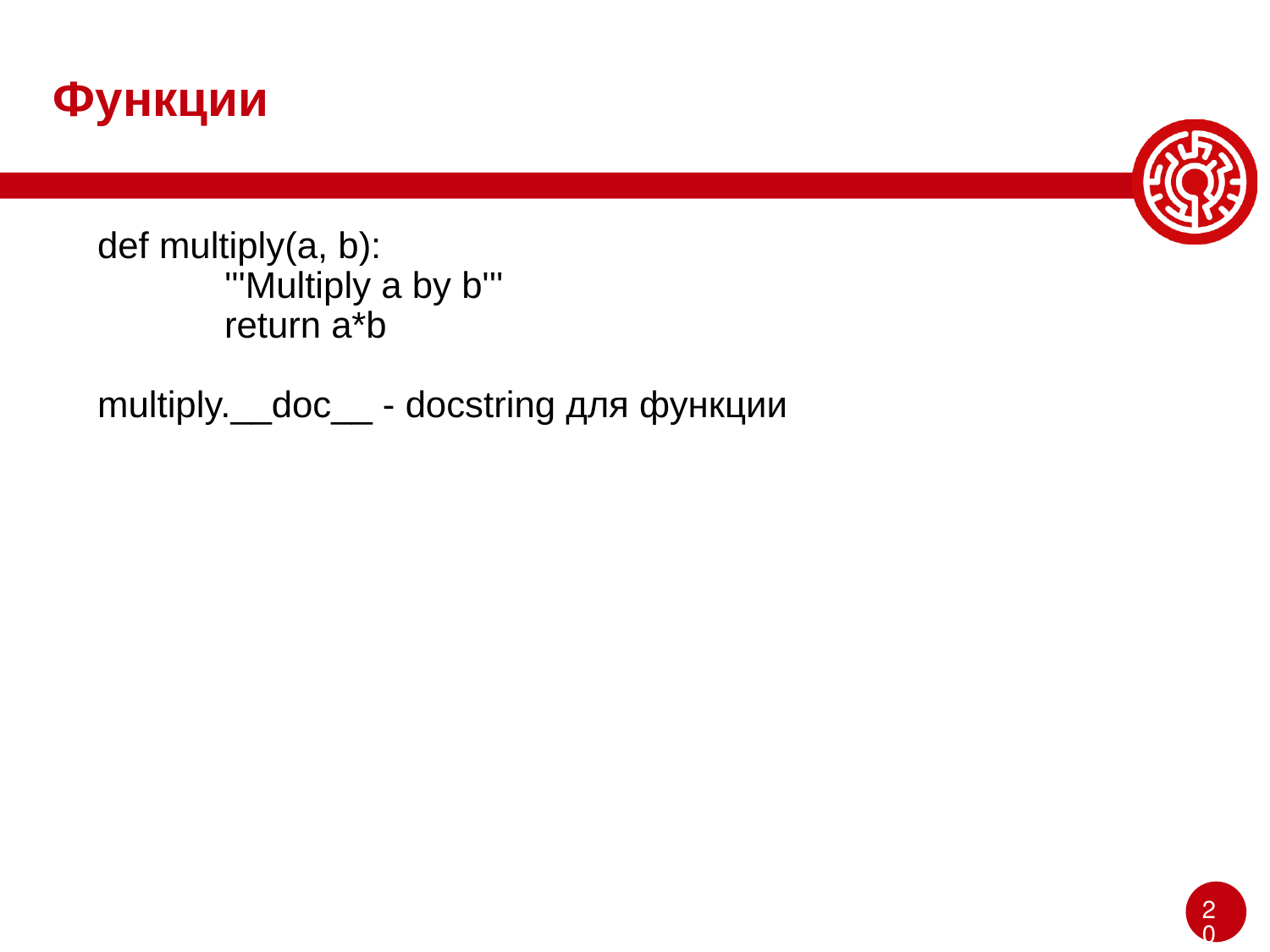

# Функции
def multiply(a, b):
	'''Multiply a by b'''
	return a*b

multiply.__doc__ - docstring для функции

20